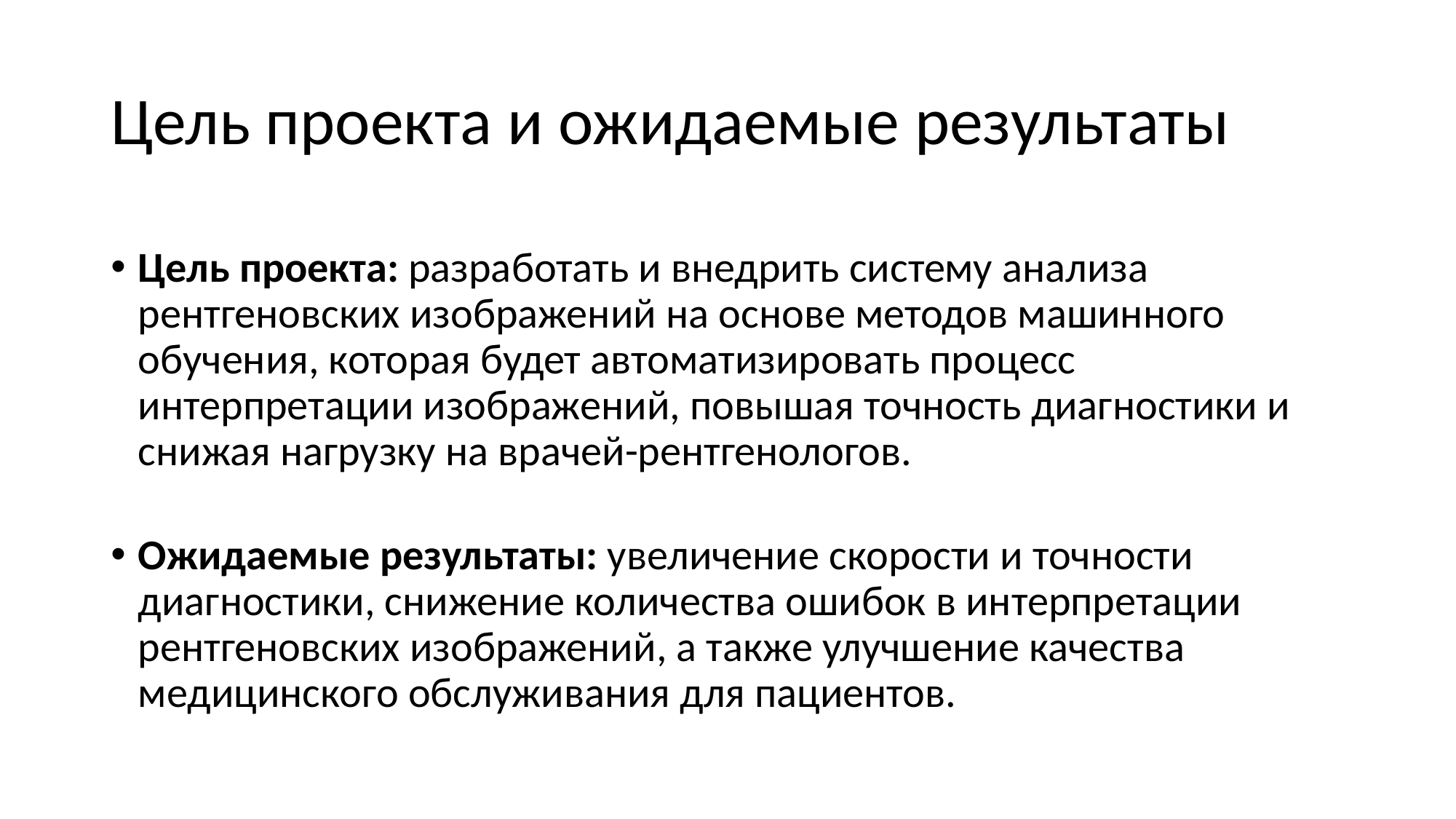

# Цель проекта и ожидаемые результаты
Цель проекта: разработать и внедрить систему анализа рентгеновских изображений на основе методов машинного обучения, которая будет автоматизировать процесс интерпретации изображений, повышая точность диагностики и снижая нагрузку на врачей-рентгенологов.
Ожидаемые результаты: увеличение скорости и точности диагностики, снижение количества ошибок в интерпретации рентгеновских изображений, а также улучшение качества медицинского обслуживания для пациентов.